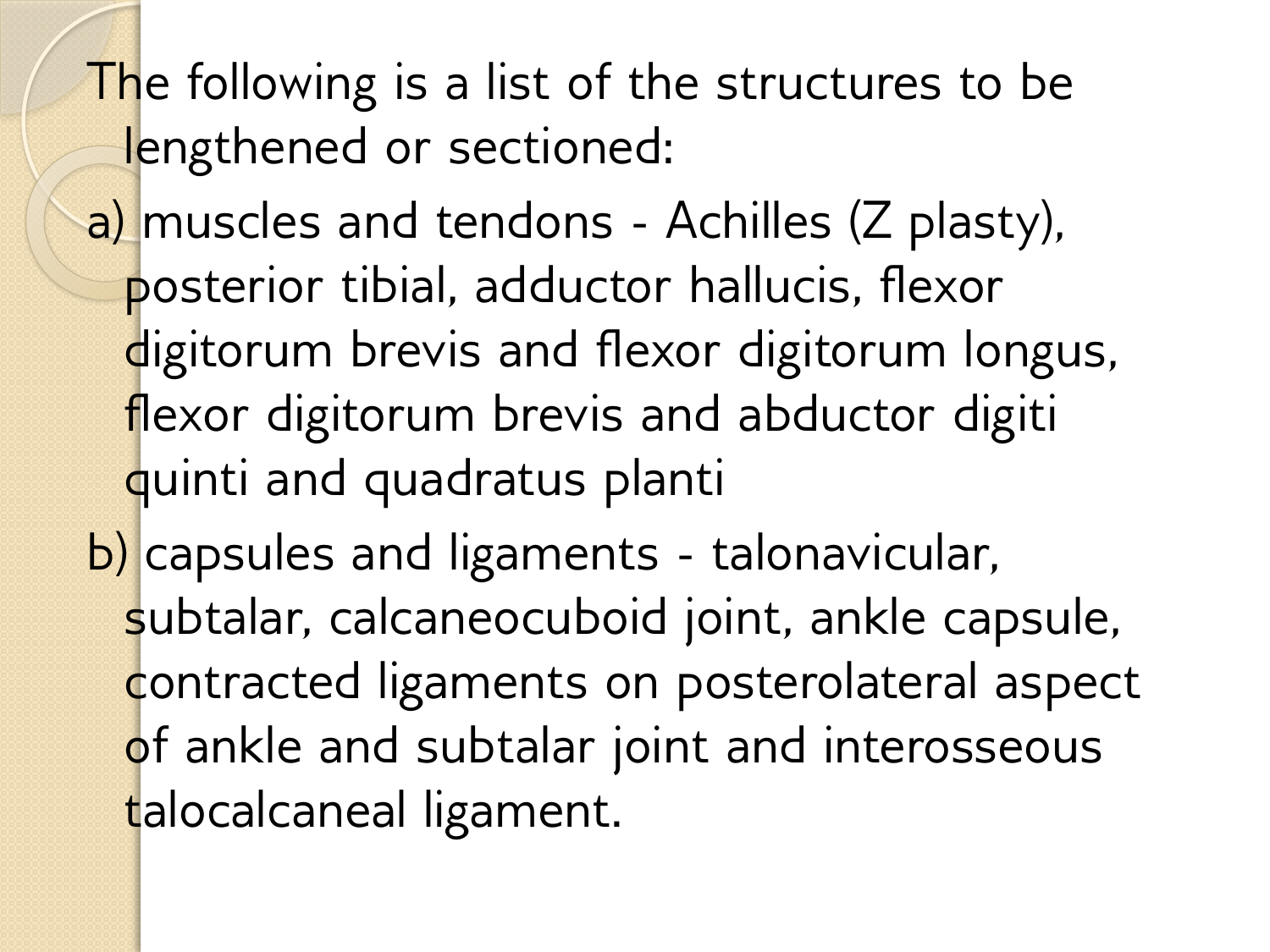

#
The following is a list of the structures to be lengthened or sectioned:
a) muscles and tendons - Achilles (Z plasty), posterior tibial, adductor hallucis, flexor digitorum brevis and flexor digitorum longus, flexor digitorum brevis and abductor digiti quinti and quadratus planti
b) capsules and ligaments - talonavicular, subtalar, calcaneocuboid joint, ankle capsule, contracted ligaments on posterolateral aspect of ankle and subtalar joint and interosseous talocalcaneal ligament.